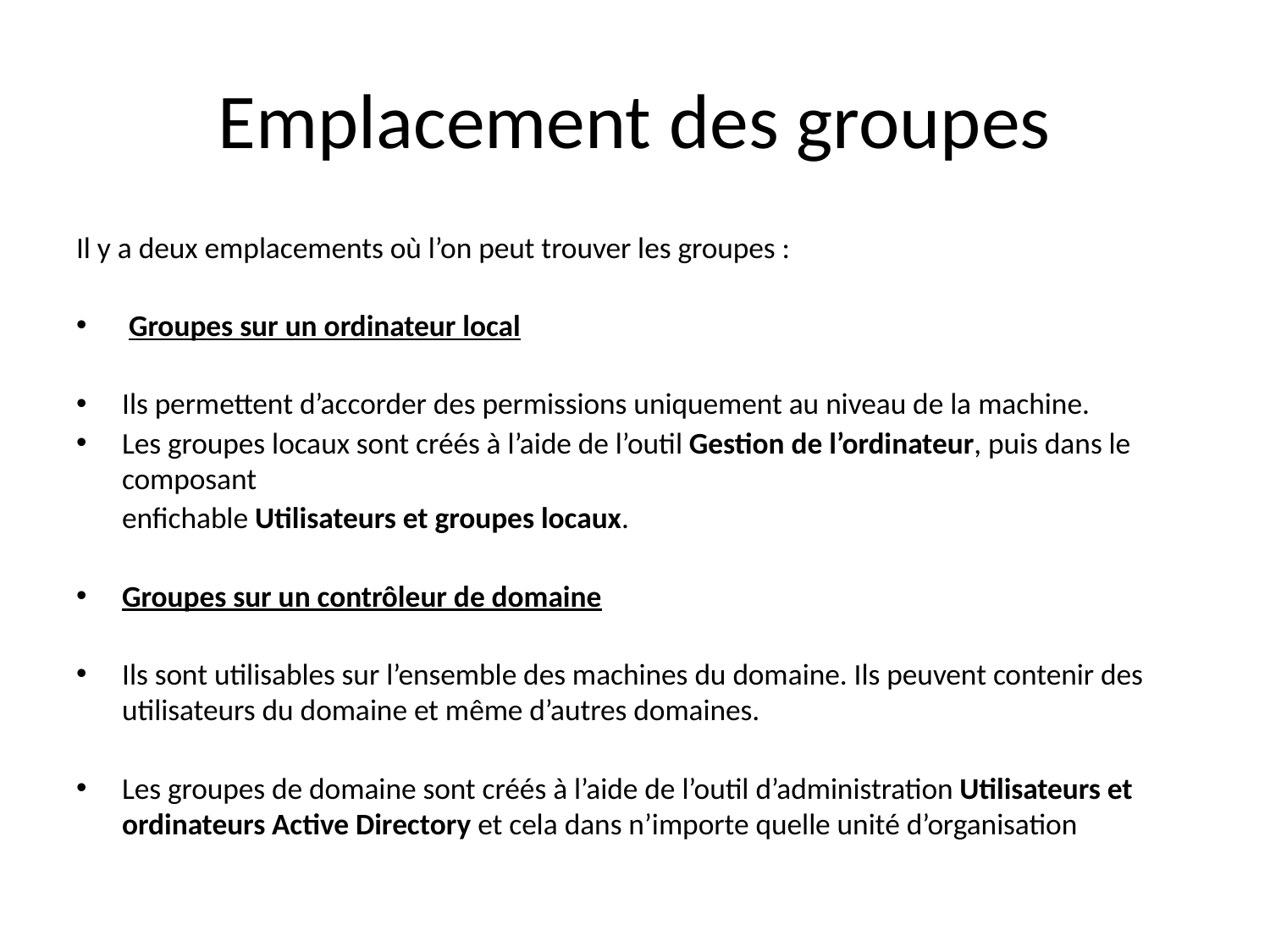

# Emplacement des groupes
Il y a deux emplacements où l’on peut trouver les groupes :

 Groupes sur un ordinateur local

Ils permettent d’accorder des permissions uniquement au niveau de la machine.
Les groupes locaux sont créés à l’aide de l’outil Gestion de l’ordinateur, puis dans le composant
  	enfichable Utilisateurs et groupes locaux.

Groupes sur un contrôleur de domaine

Ils sont utilisables sur l’ensemble des machines du domaine. Ils peuvent contenir des utilisateurs du domaine et même d’autres domaines.

Les groupes de domaine sont créés à l’aide de l’outil d’administration Utilisateurs et ordinateurs Active Directory et cela dans n’importe quelle unité d’organisation